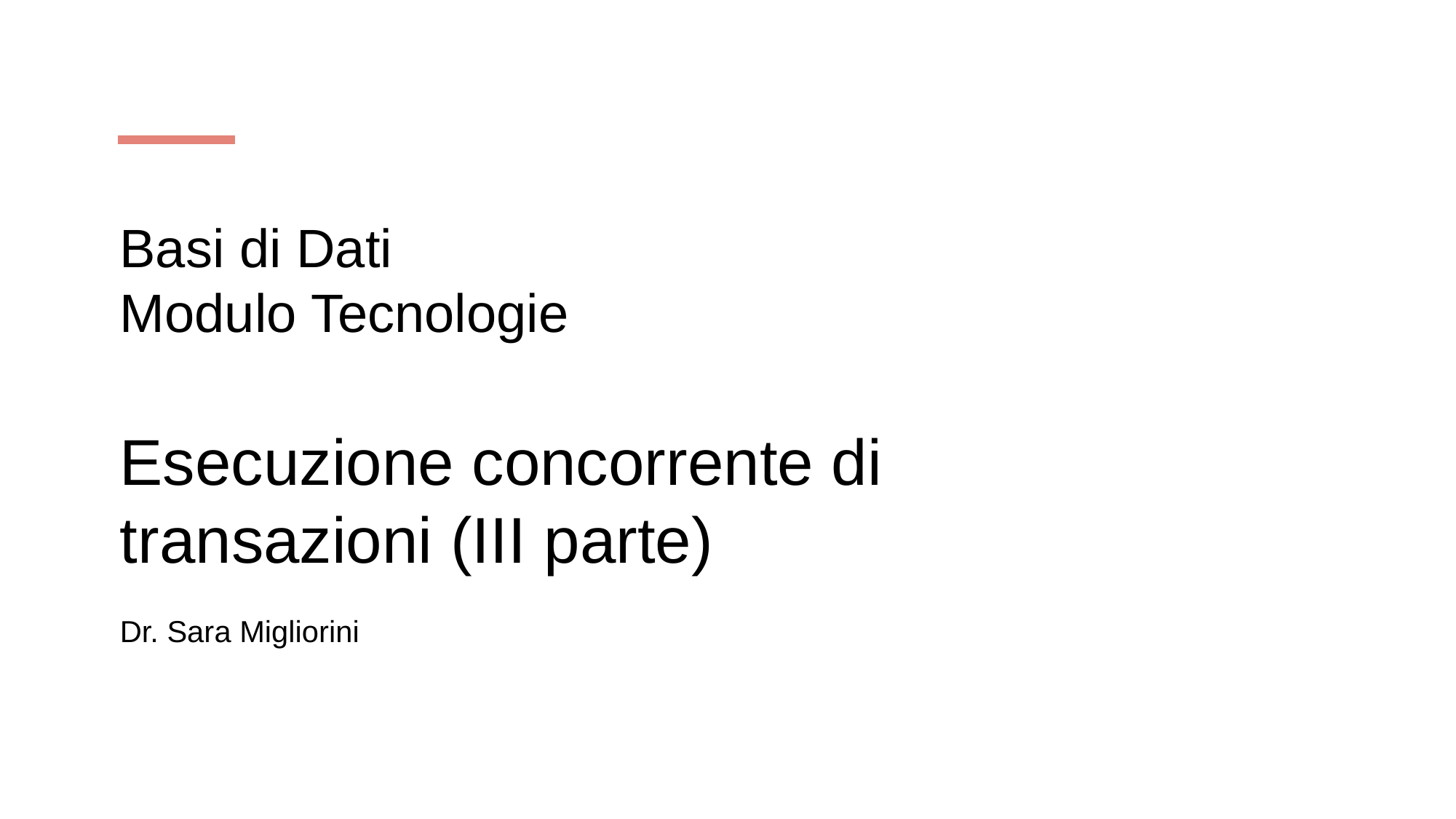

# Basi di Dati Modulo Tecnologie Esecuzione concorrente di transazioni (III parte)
Dr. Sara Migliorini